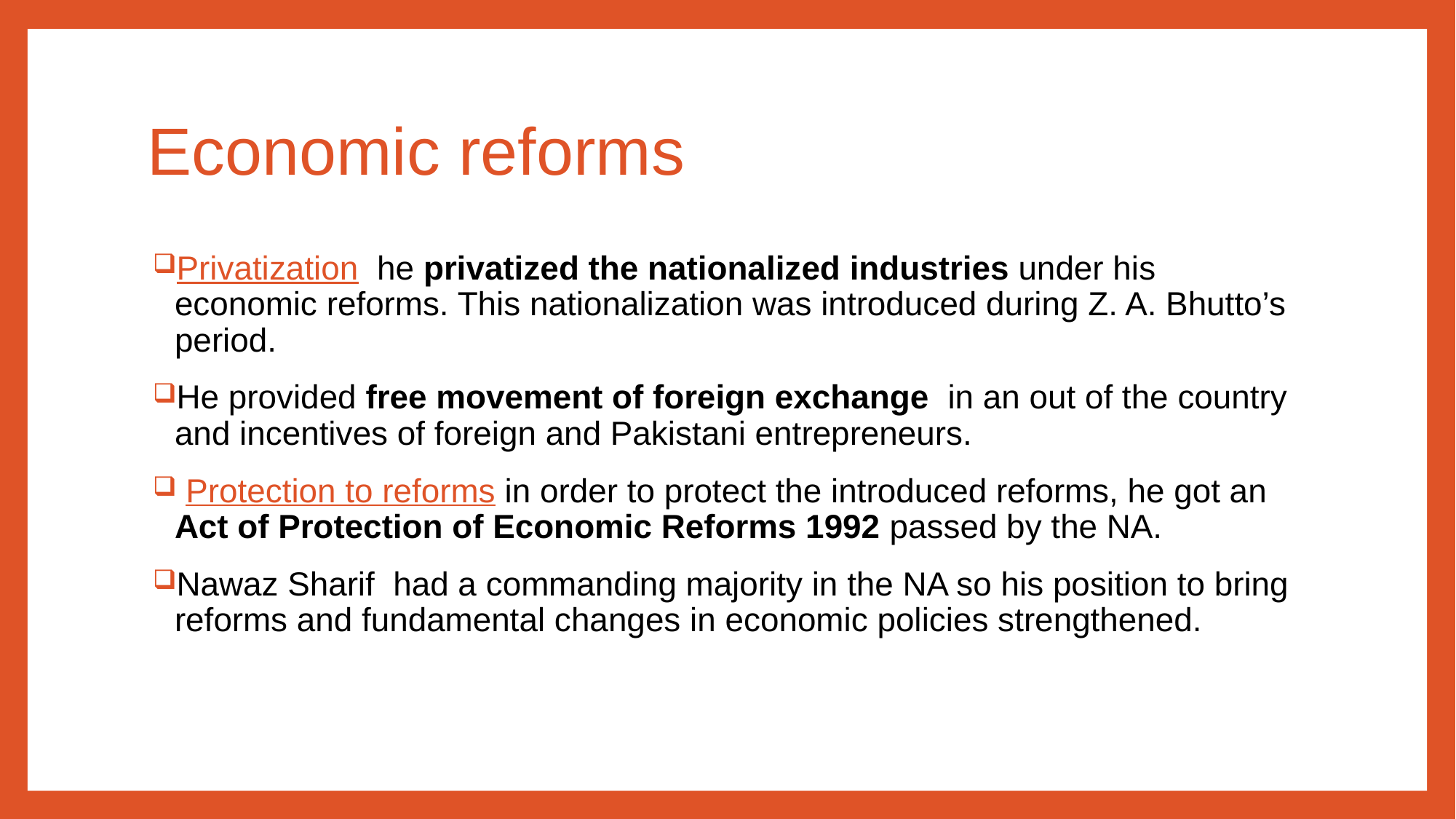

# Economic reforms
Privatization  he privatized the nationalized industries under his economic reforms. This nationalization was introduced during Z. A. Bhutto’s period.
He provided free movement of foreign exchange  in an out of the country and incentives of foreign and Pakistani entrepreneurs.
 Protection to reforms in order to protect the introduced reforms, he got an Act of Protection of Economic Reforms 1992 passed by the NA.
Nawaz Sharif  had a commanding majority in the NA so his position to bring reforms and fundamental changes in economic policies strengthened.